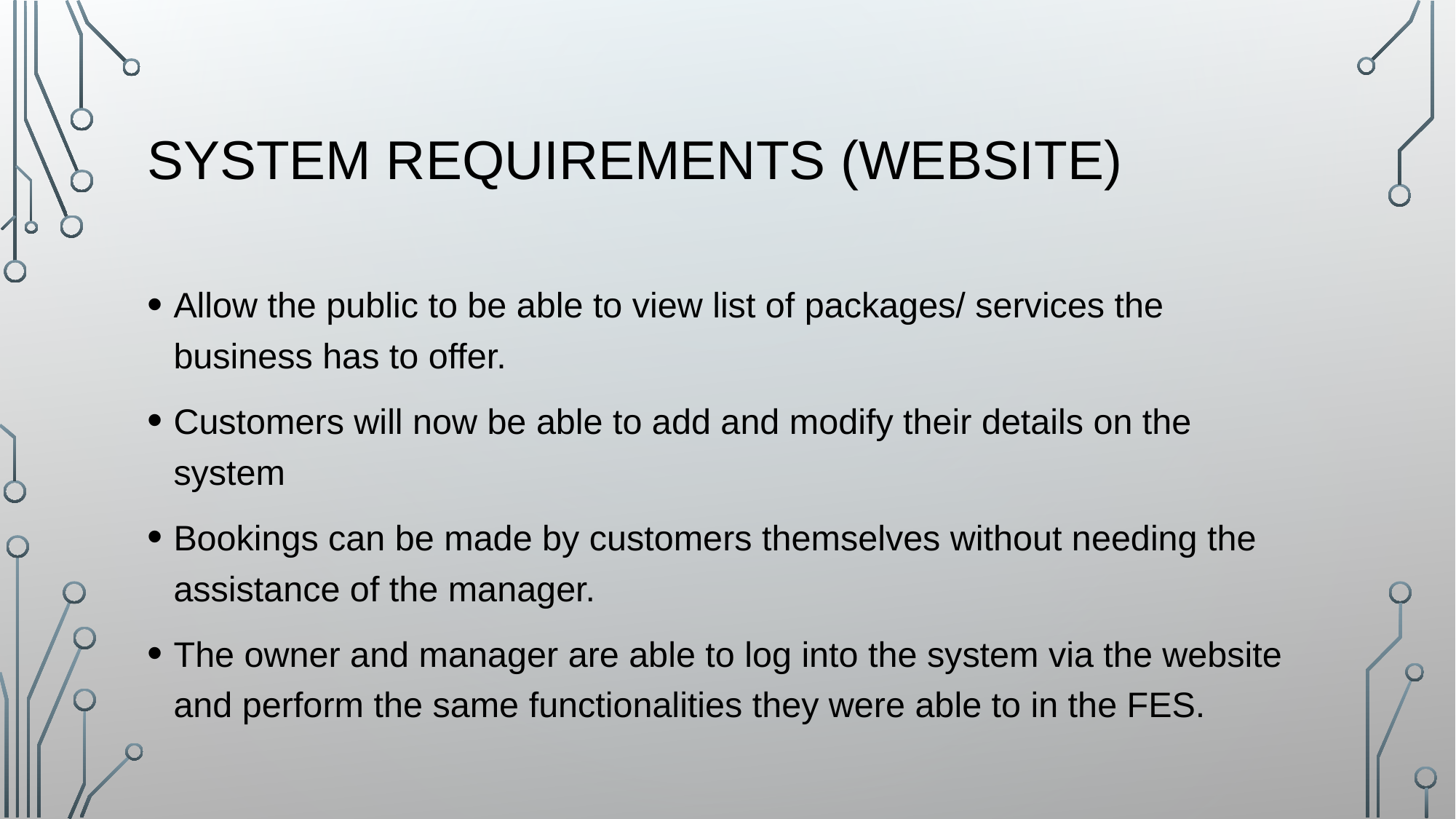

# System Requirements (Website)
Allow the public to be able to view list of packages/ services the business has to offer.
Customers will now be able to add and modify their details on the system
Bookings can be made by customers themselves without needing the assistance of the manager.
The owner and manager are able to log into the system via the website and perform the same functionalities they were able to in the FES.